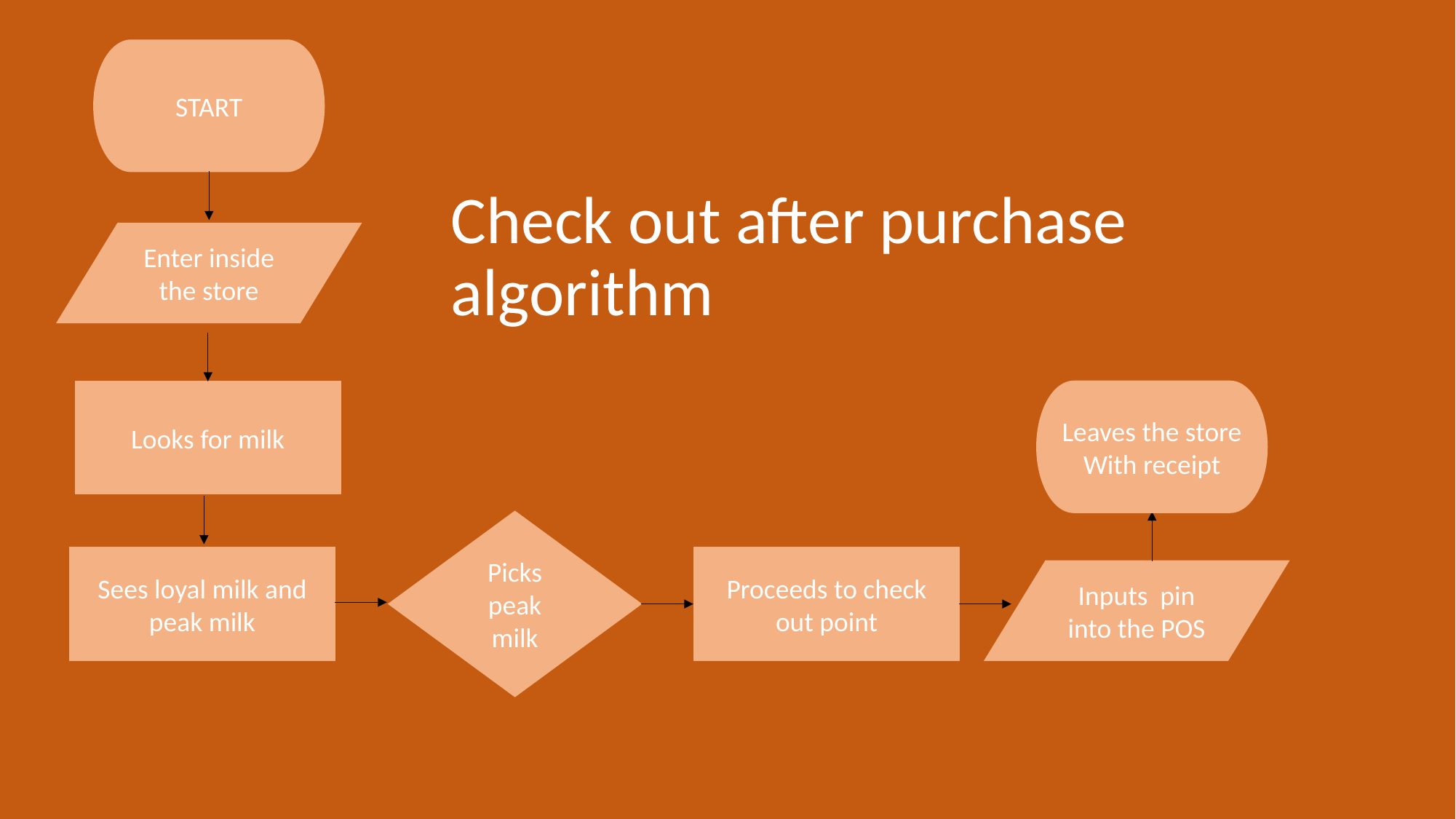

START
# Check out after purchase algorithm
Enter inside the store
Looks for milk
Leaves the store
With receipt
Picks peak milk
Sees loyal milk and peak milk
Proceeds to check out point
Inputs  pin into the POS